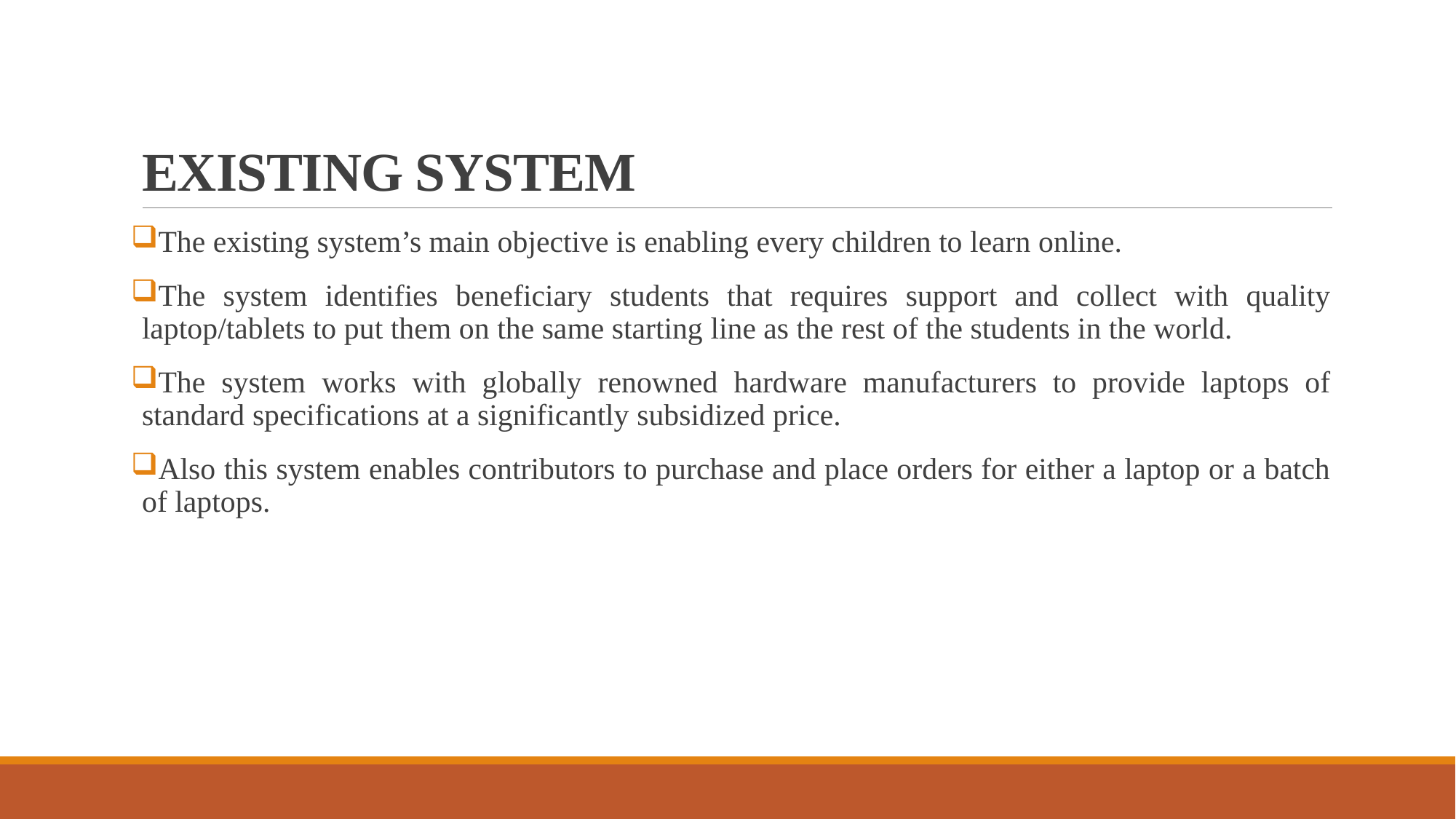

# EXISTING SYSTEM
The existing system’s main objective is enabling every children to learn online.
The system identifies beneficiary students that requires support and collect with quality laptop/tablets to put them on the same starting line as the rest of the students in the world.
The system works with globally renowned hardware manufacturers to provide laptops of standard specifications at a significantly subsidized price.
Also this system enables contributors to purchase and place orders for either a laptop or a batch of laptops.